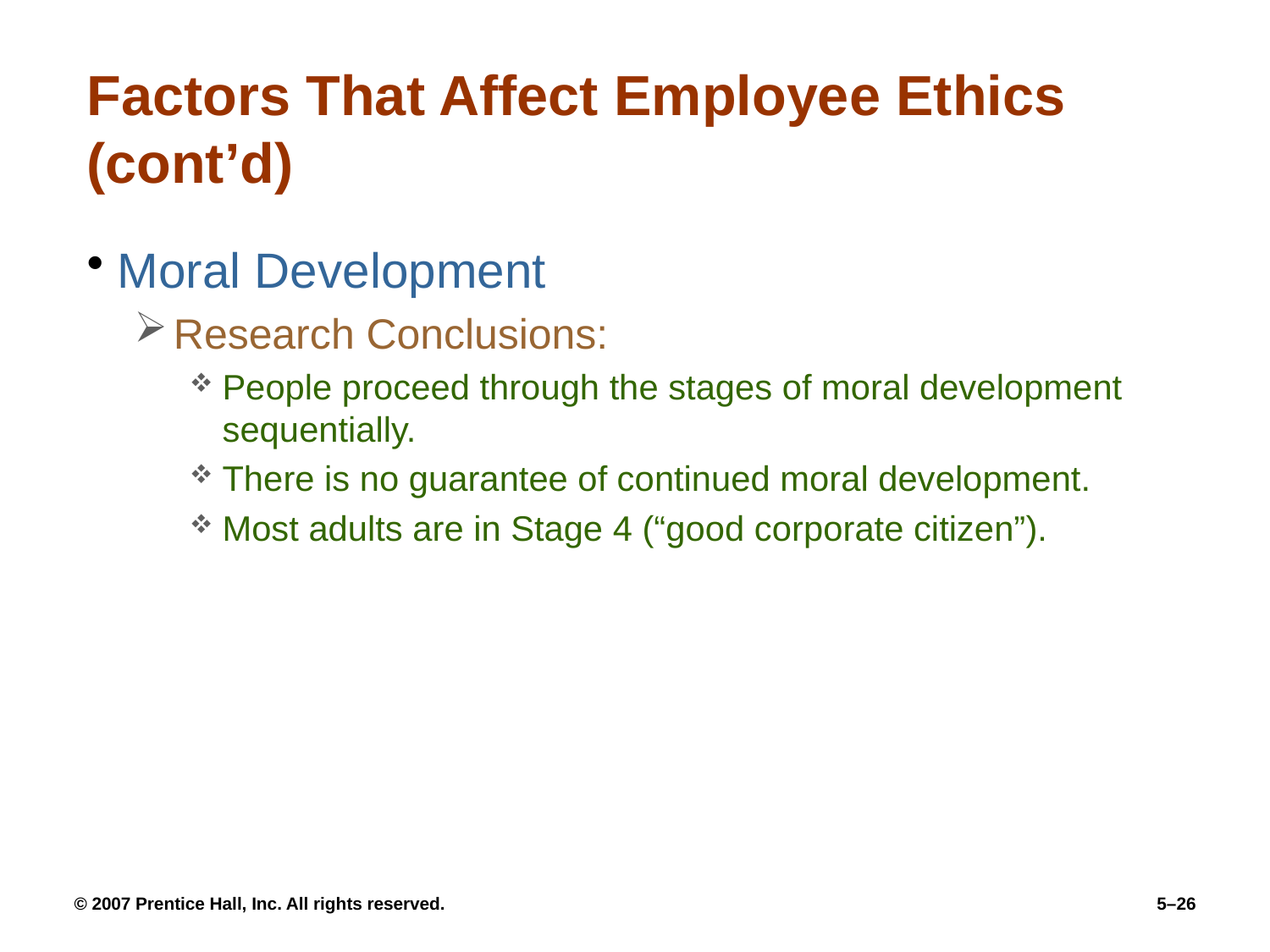

# Factors That Affect Employee Ethics (cont’d)
Moral Development
Research Conclusions:
People proceed through the stages of moral development sequentially.
There is no guarantee of continued moral development.
Most adults are in Stage 4 (“good corporate citizen”).
© 2007 Prentice Hall, Inc. All rights reserved.
5–26